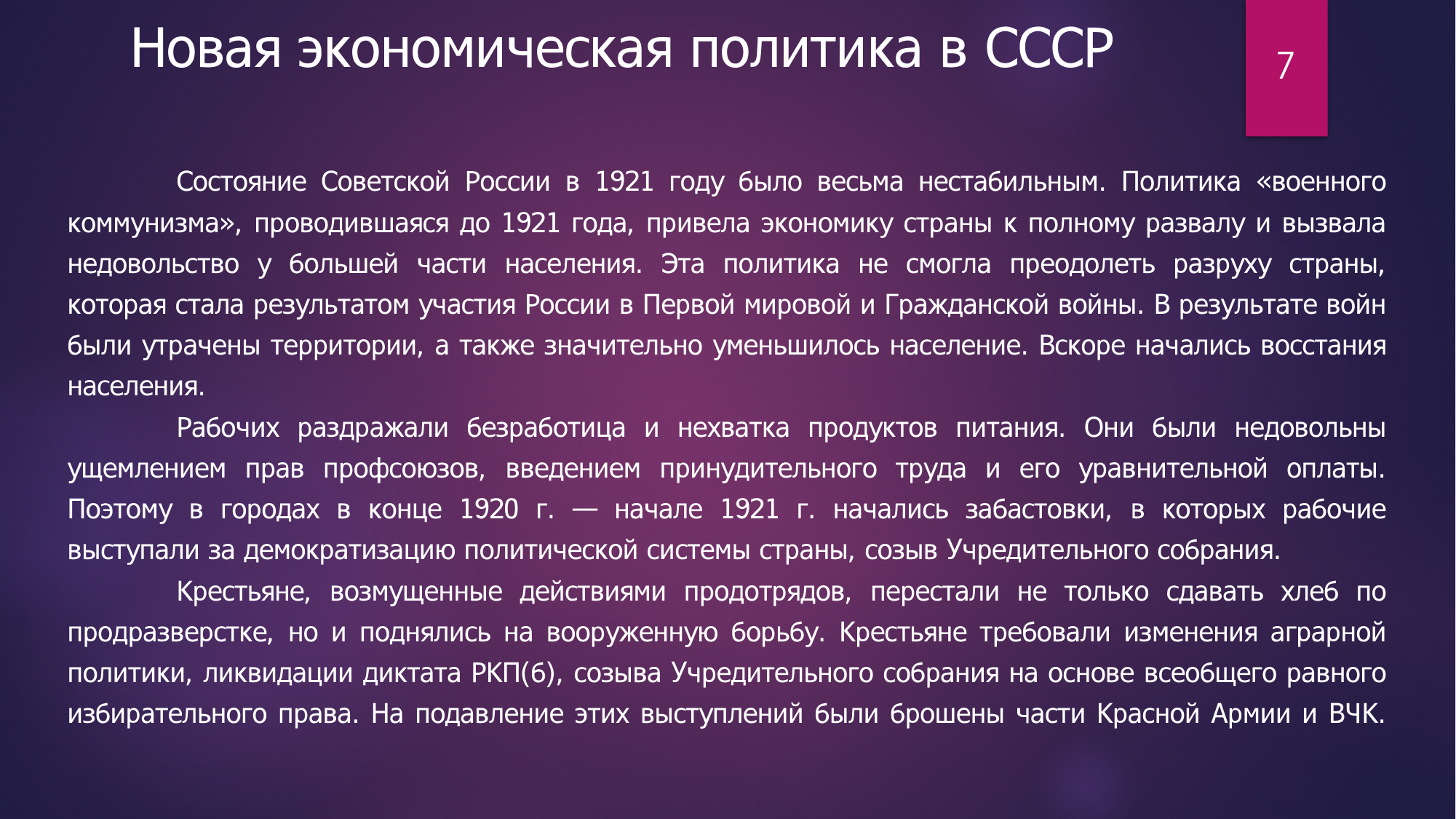

Новая экономическая политика в СССР
7
	Состояние Советской России в 1921 году было весьма нестабильным. Политика «военного коммунизма», проводившаяся до 1921 года, привела экономику страны к полному развалу и вызвала недовольство у большей части населения. Эта политика не смогла преодолеть разруху страны, которая стала результатом участия России в Первой мировой и Гражданской войны. В результате войн были утрачены территории, а также значительно уменьшилось население. Вскоре начались восстания населения.
	Рабочих раздражали безработица и нехватка продуктов питания. Они были недовольны ущемлением прав профсоюзов, введением принудительного труда и его уравнительной оплаты. Поэтому в городах в конце 1920 г. — начале 1921 г. начались забастовки, в которых рабочие выступали за демократизацию политической системы страны, созыв Учредительного собрания.
	Крестьяне, возмущенные действиями продотрядов, перестали не только сдавать хлеб по продразверстке, но и поднялись на вооруженную борьбу. Крестьяне требовали изменения аграрной политики, ликвидации диктата РКП(б), созыва Учредительного собрания на основе всеобщего равного избирательного права. На подавление этих выступлений были брошены части Красной Армии и ВЧК.